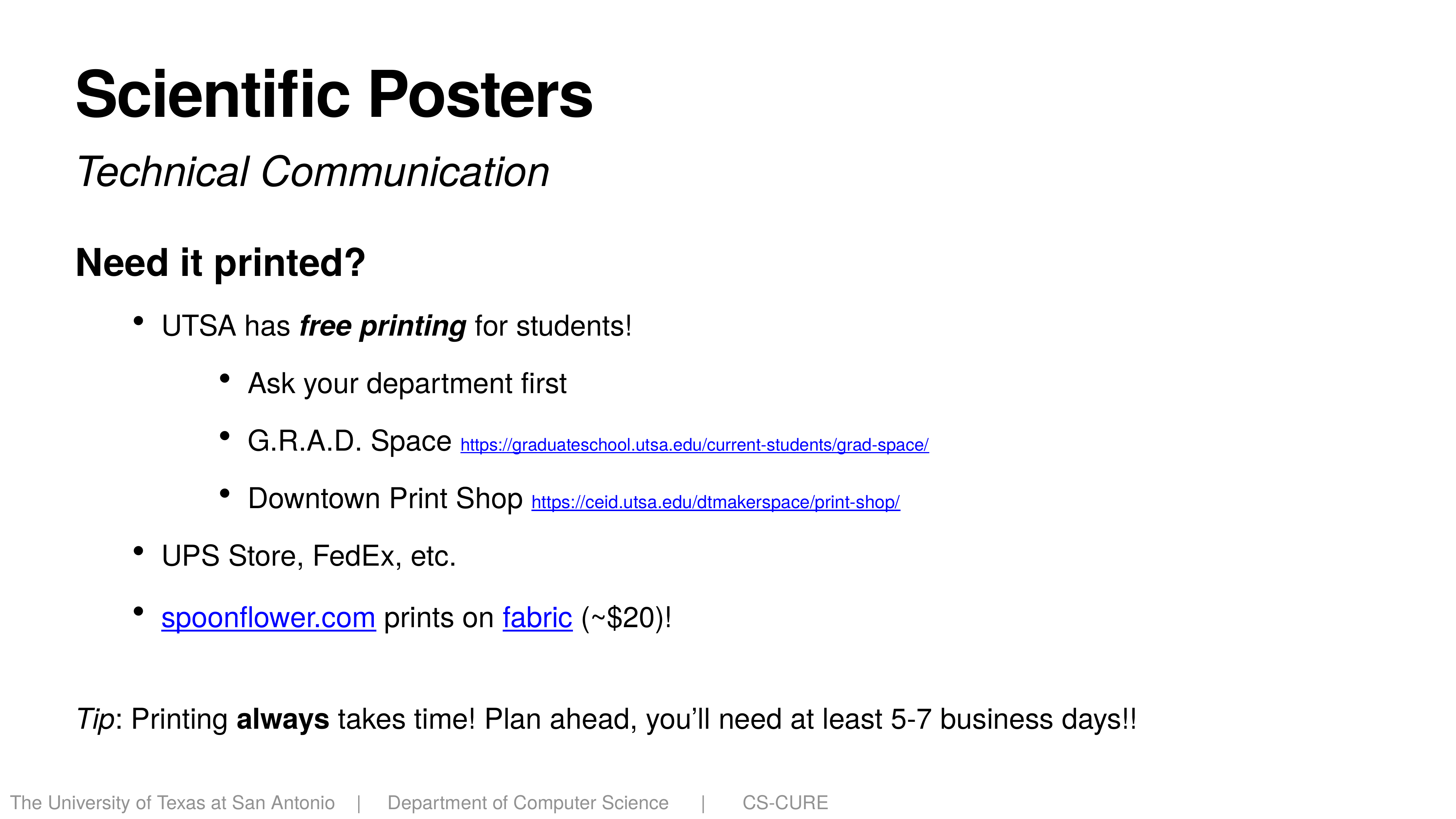

# Scientific Posters
Technical Communication
Need it printed?
UTSA has free printing for students!
Ask your department first
G.R.A.D. Space https://graduateschool.utsa.edu/current-students/grad-space/
Downtown Print Shop https://ceid.utsa.edu/dtmakerspace/print-shop/
UPS Store, FedEx, etc.
spoonflower.com prints on fabric (~$20)!

Tip: Printing always takes time! Plan ahead, you’ll need at least 5-7 business days!!
16